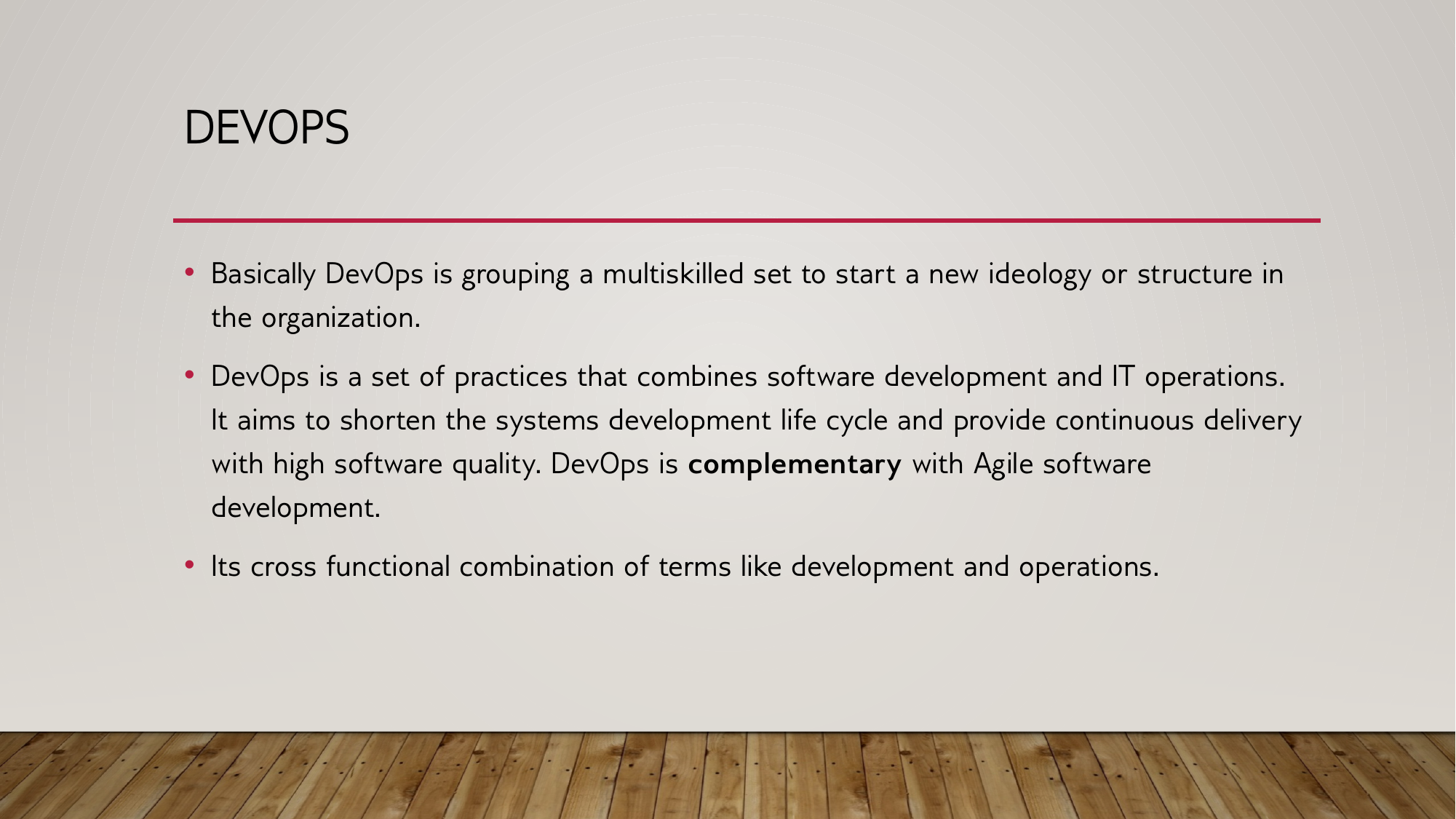

# devops
Basically DevOps is grouping a multiskilled set to start a new ideology or structure in the organization.
DevOps is a set of practices that combines software development and IT operations. It aims to shorten the systems development life cycle and provide continuous delivery with high software quality. DevOps is complementary with Agile software development.
Its cross functional combination of terms like development and operations.